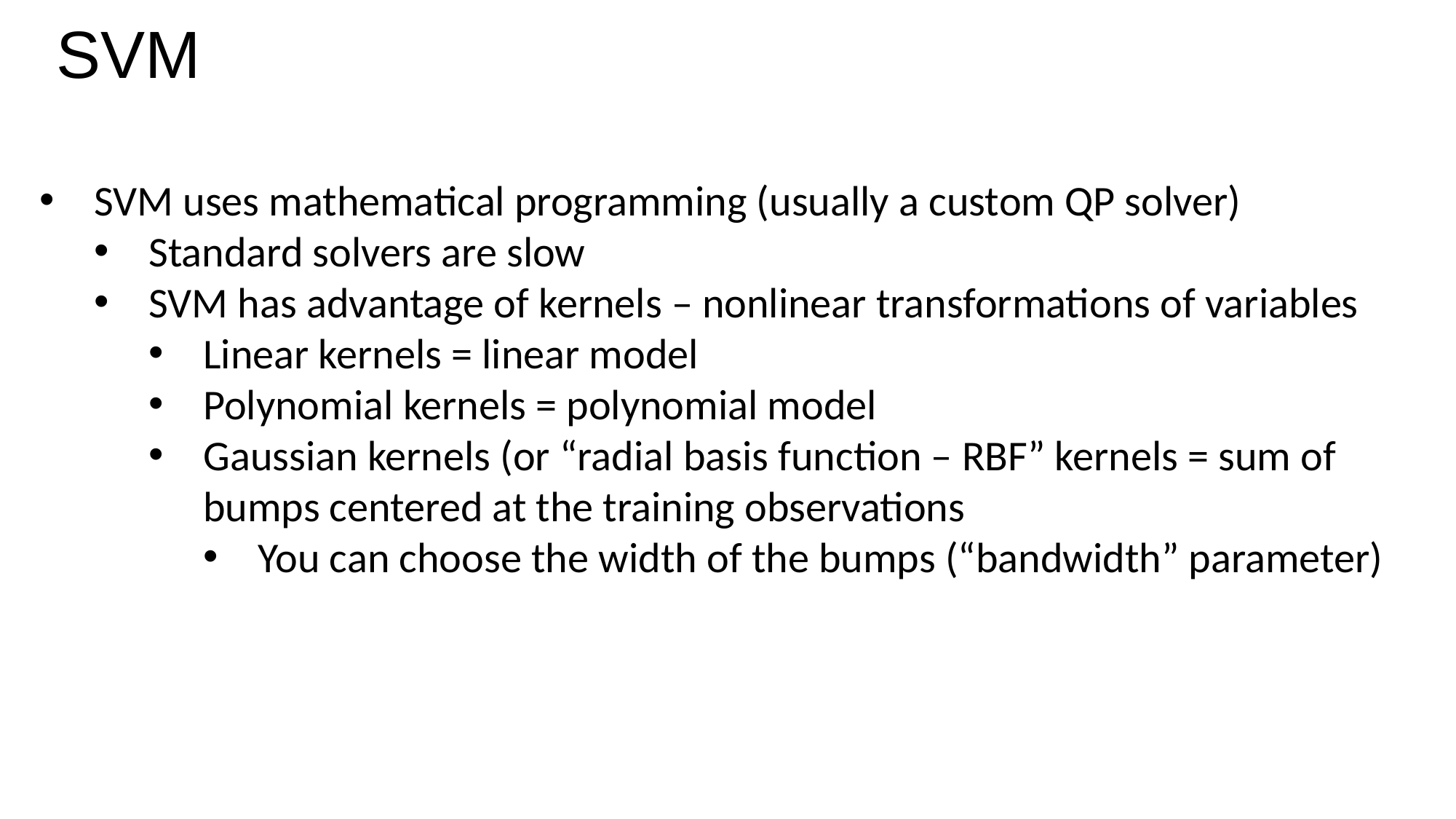

# SVM
SVM uses mathematical programming (usually a custom QP solver)
Standard solvers are slow
SVM has advantage of kernels – nonlinear transformations of variables
Linear kernels = linear model
Polynomial kernels = polynomial model
Gaussian kernels (or “radial basis function – RBF” kernels = sum of bumps centered at the training observations
You can choose the width of the bumps (“bandwidth” parameter)